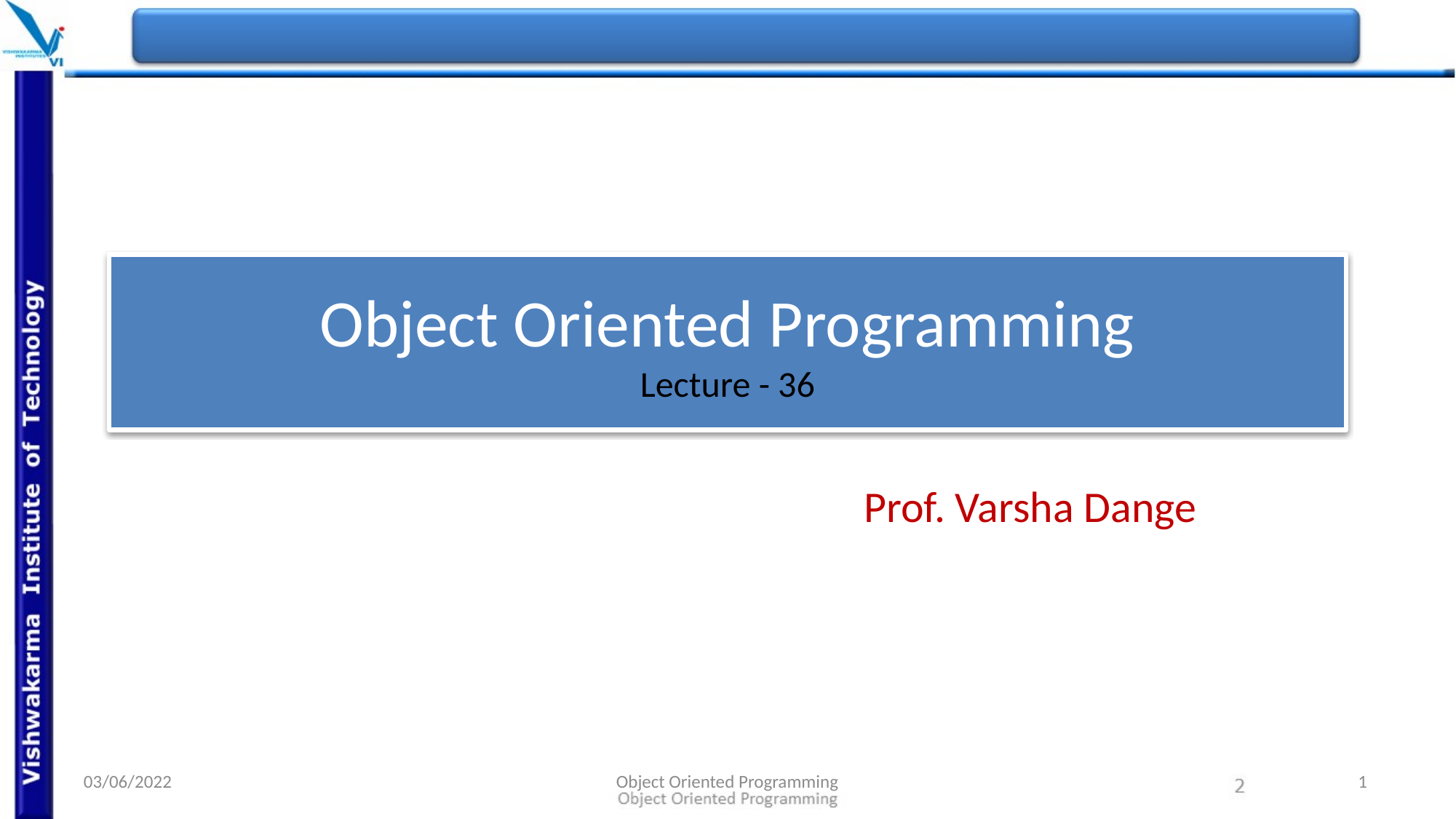

# Object Oriented Programming Lecture - 36
Prof. Varsha Dange
03/06/2022
Object Oriented Programming
1